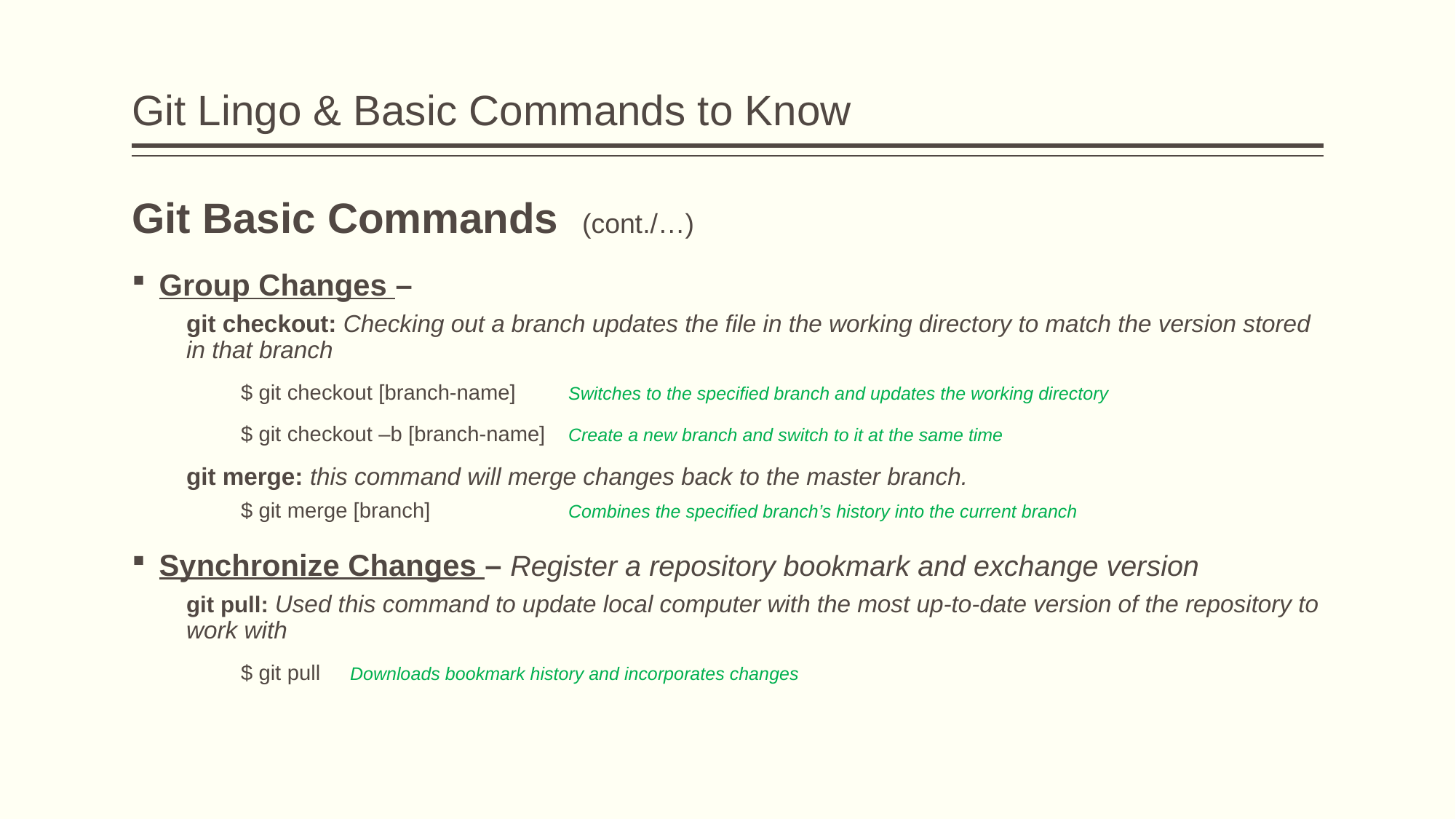

# Git Lingo & Basic Commands to Know
Git Basic Commands  (cont./…)
Group Changes –
git checkout: Checking out a branch updates the file in the working directory to match the version stored in that branch
$ git checkout [branch-name]	Switches to the specified branch and updates the working directory
$ git checkout –b [branch-name]	Create a new branch and switch to it at the same time
git merge: this command will merge changes back to the master branch.
$ git merge [branch]         	Combines the specified branch’s history into the current branch
Synchronize Changes – Register a repository bookmark and exchange version
git pull: Used this command to update local computer with the most up-to-date version of the repository to work with
$ git pull	Downloads bookmark history and incorporates changes